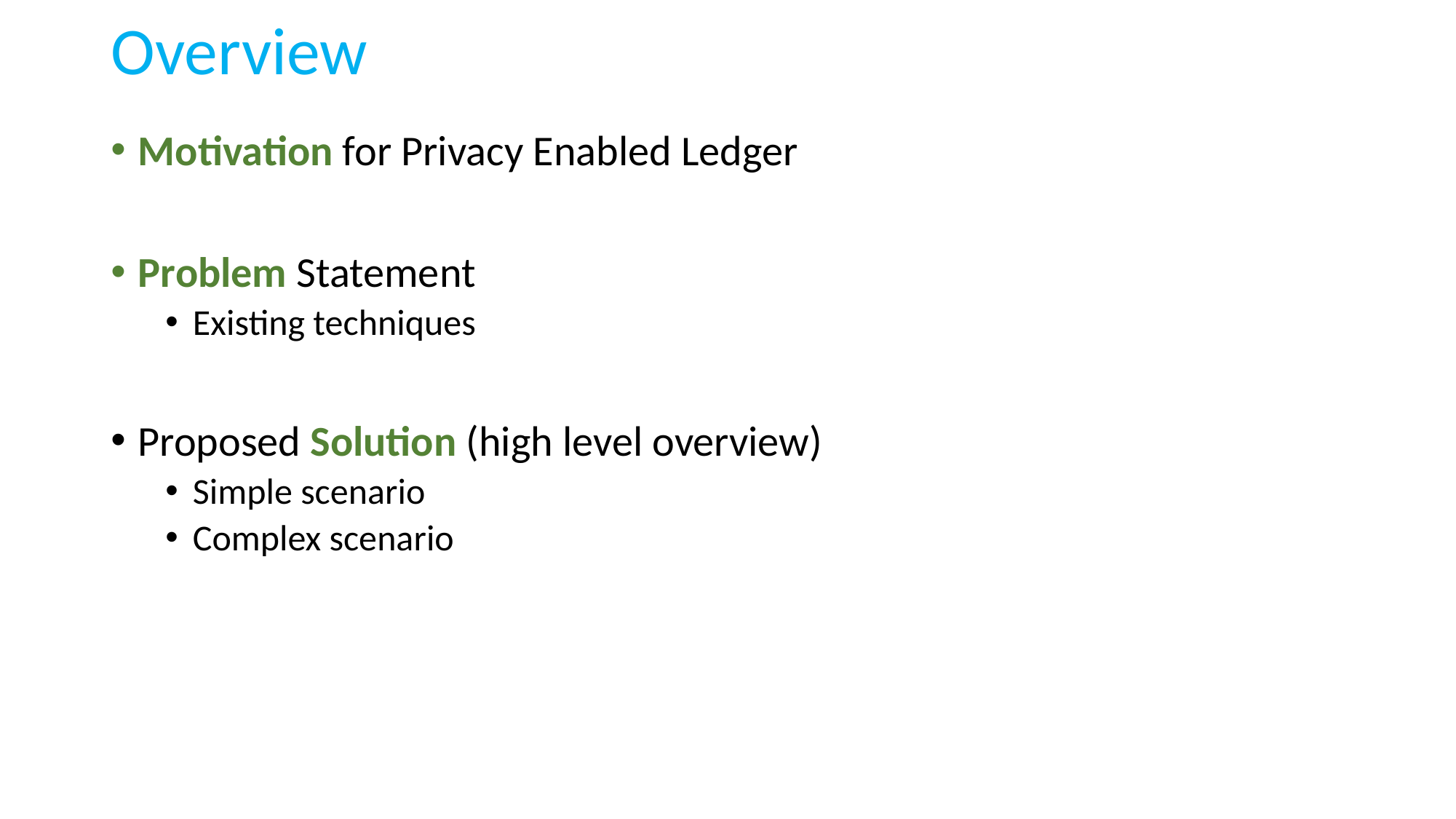

# Overview
Motivation for Privacy Enabled Ledger

Problem Statement
Existing techniques

Proposed Solution (high level overview)
Simple scenario
Complex scenario